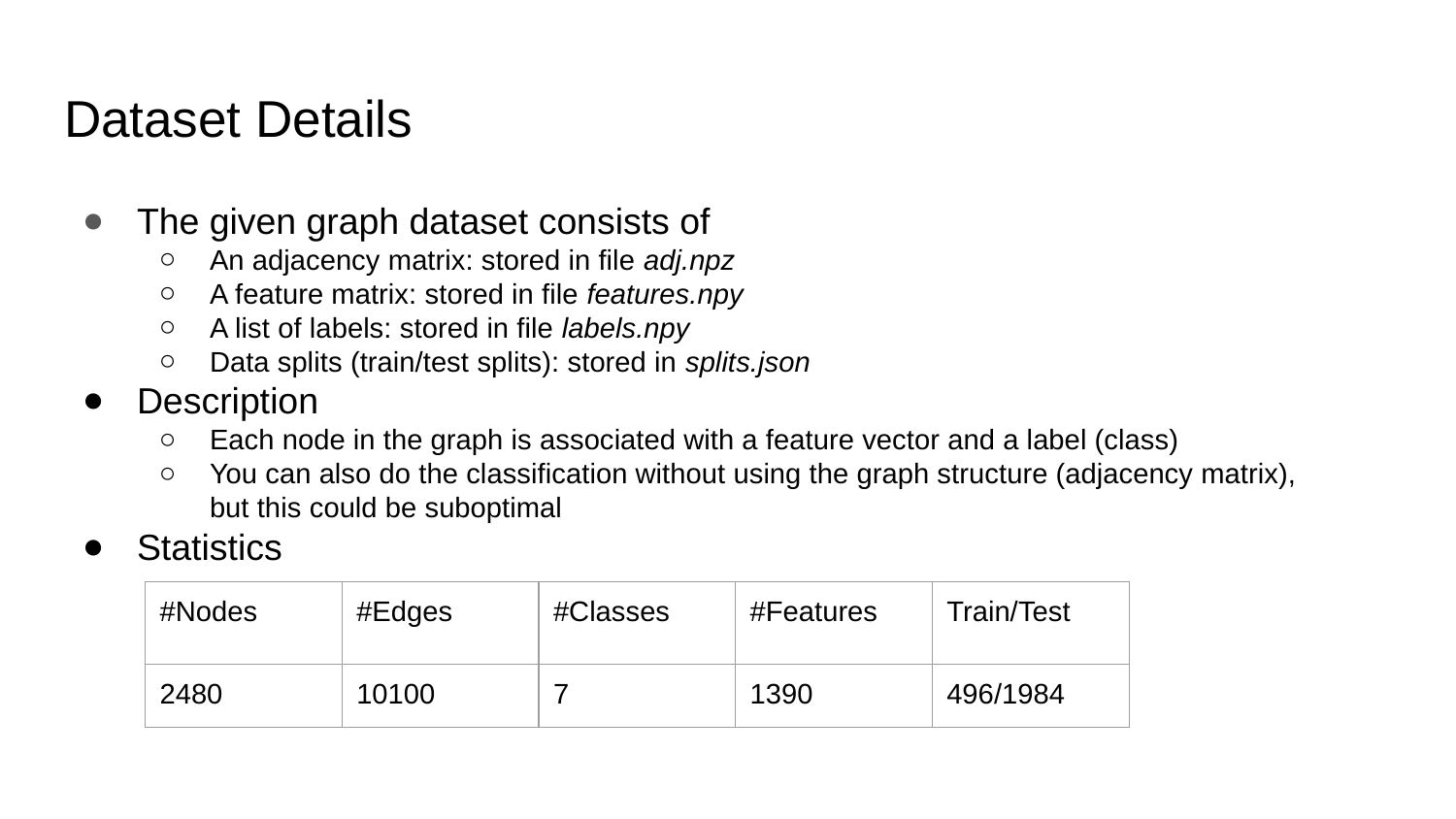

# Dataset Details
The given graph dataset consists of
An adjacency matrix: stored in file adj.npz
A feature matrix: stored in file features.npy
A list of labels: stored in file labels.npy
Data splits (train/test splits): stored in splits.json
Description
Each node in the graph is associated with a feature vector and a label (class)
You can also do the classification without using the graph structure (adjacency matrix), but this could be suboptimal
Statistics

| #Nodes | #Edges | #Classes | #Features | Train/Test |
| --- | --- | --- | --- | --- |
| 2480 | 10100 | 7 | 1390 | 496/1984 |